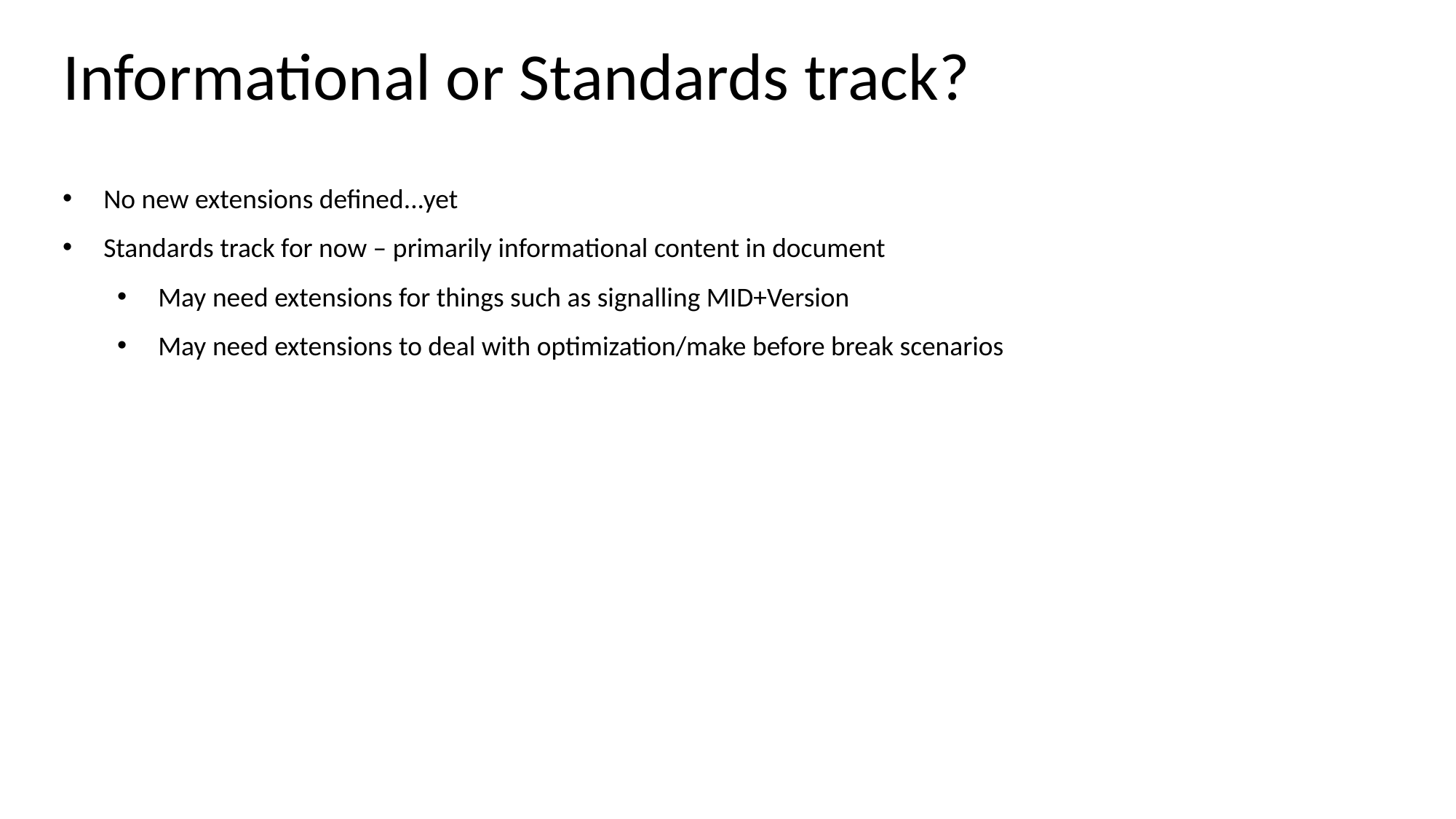

# Informational or Standards track?
No new extensions defined...yet
Standards track for now – primarily informational content in document
May need extensions for things such as signalling MID+Version
May need extensions to deal with optimization/make before break scenarios